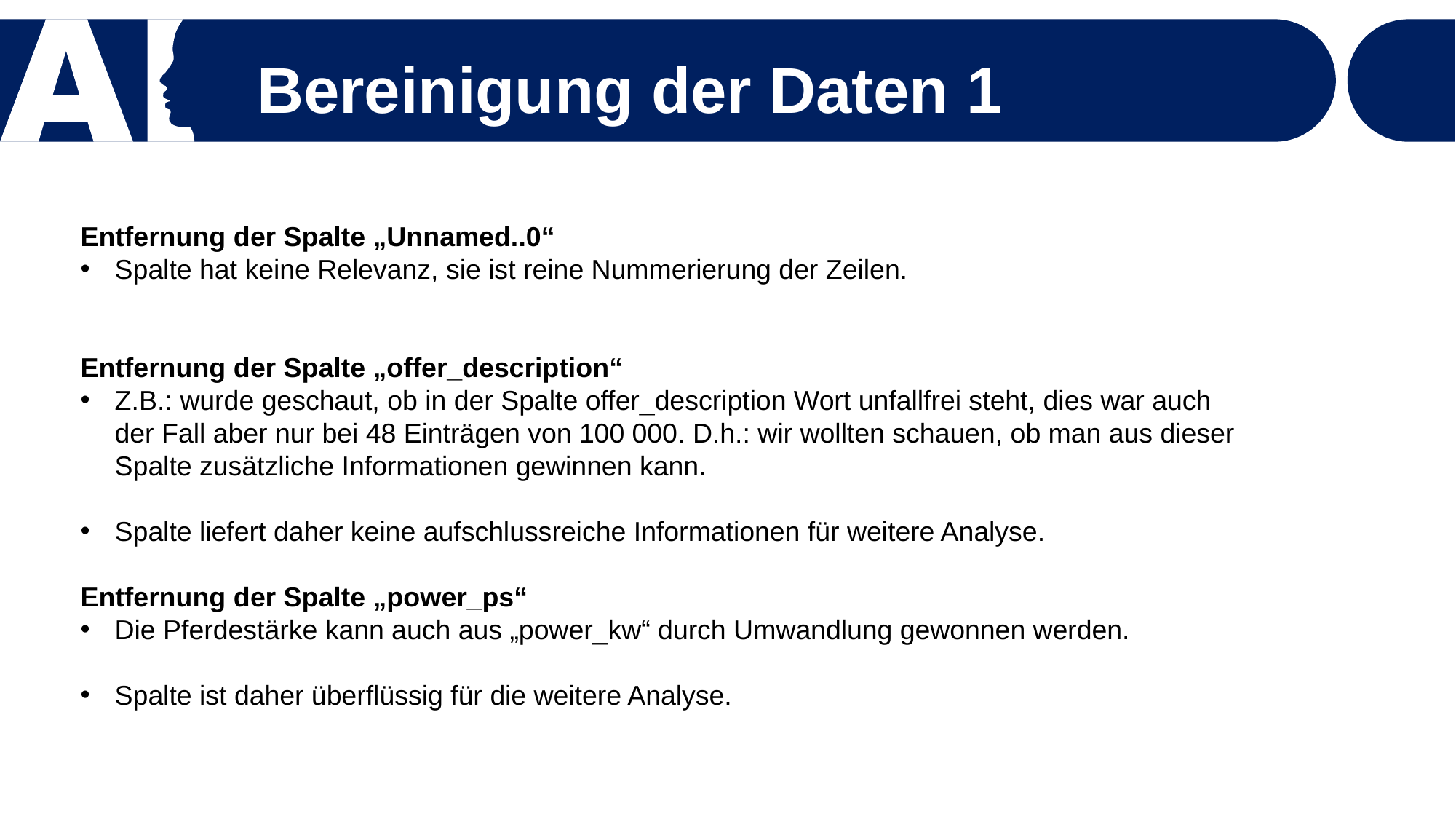

Bereinigung der Daten 1
Entfernung der Spalte „Unnamed..0“
Spalte hat keine Relevanz, sie ist reine Nummerierung der Zeilen.

Entfernung der Spalte „offer_description“
Z.B.: wurde geschaut, ob in der Spalte offer_description Wort unfallfrei steht, dies war auch der Fall aber nur bei 48 Einträgen von 100 000. D.h.: wir wollten schauen, ob man aus dieser Spalte zusätzliche Informationen gewinnen kann.

Spalte liefert daher keine aufschlussreiche Informationen für weitere Analyse.

Entfernung der Spalte „power_ps“
Die Pferdestärke kann auch aus „power_kw“ durch Umwandlung gewonnen werden.

Spalte ist daher überflüssig für die weitere Analyse.